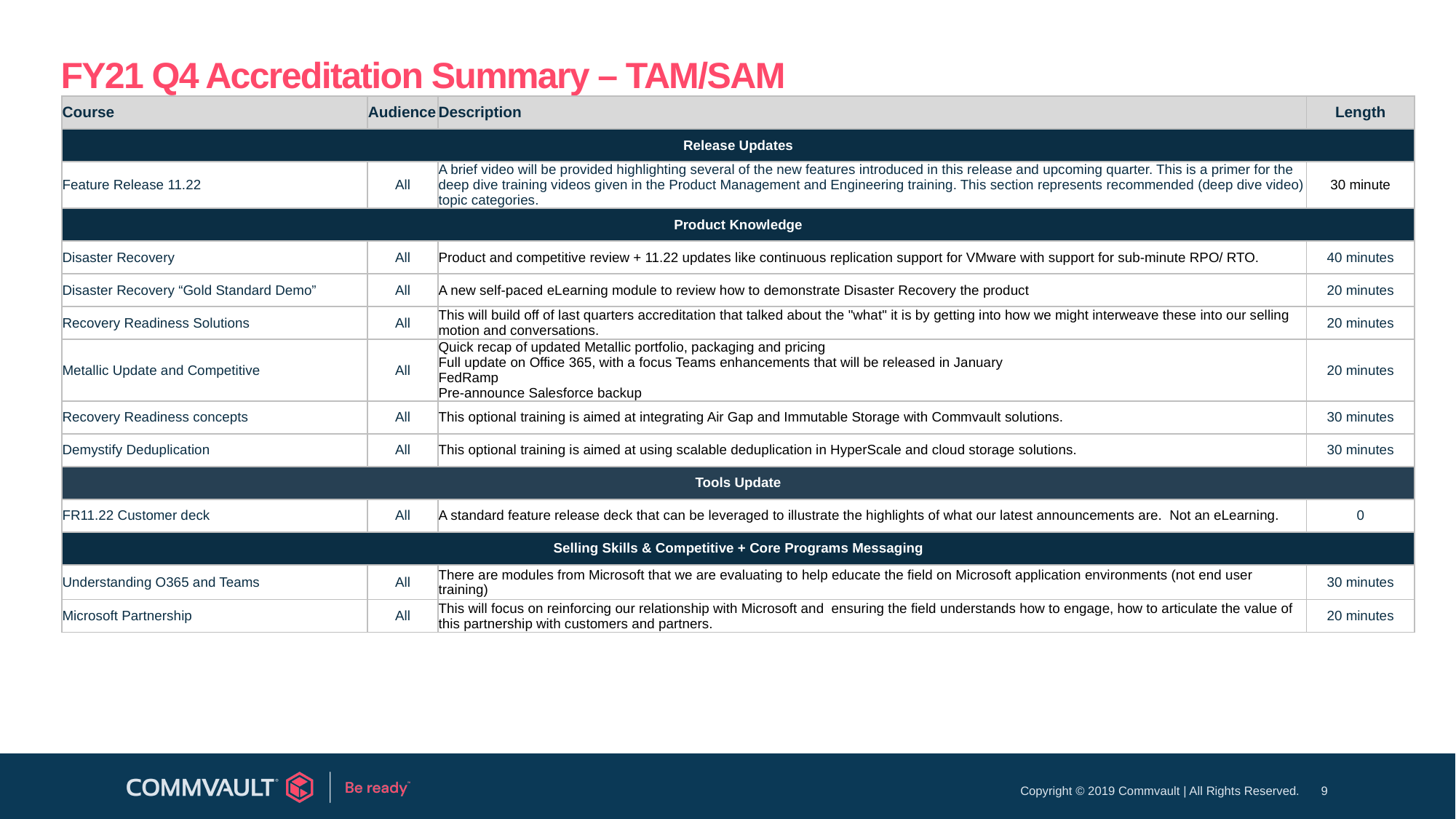

# FY21 Q4 Accreditation Summary – TAM/SAM
| Course | Audience | Description | Length |
| --- | --- | --- | --- |
| Release Updates |  |  |  |
| Feature Release 11.22 | All | A brief video will be provided highlighting several of the new features introduced in this release and upcoming quarter. This is a primer for the deep dive training videos given in the Product Management and Engineering training. This section represents recommended (deep dive video) topic categories. | 30 minute |
| Product Knowledge |  |  |  |
| Disaster Recovery | All | Product and competitive review + 11.22 updates like continuous replication support for VMware with support for sub-minute RPO/ RTO. | 40 minutes |
| Disaster Recovery “Gold Standard Demo” | All | A new self-paced eLearning module to review how to demonstrate Disaster Recovery the product | 20 minutes |
| Recovery Readiness Solutions | All | This will build off of last quarters accreditation that talked about the "what" it is by getting into how we might interweave these into our selling motion and conversations. | 20 minutes |
| Metallic Update and Competitive | All | Quick recap of updated Metallic portfolio, packaging and pricing Full update on Office 365, with a focus Teams enhancements that will be released in January FedRamp Pre-announce Salesforce backup | 20 minutes |
| Recovery Readiness concepts | All | This optional training is aimed at integrating Air Gap and Immutable Storage with Commvault solutions. | 30 minutes |
| Demystify Deduplication | All | This optional training is aimed at using scalable deduplication in HyperScale and cloud storage solutions. | 30 minutes |
| Tools Update |  |  |  |
| FR11.22 Customer deck | All | A standard feature release deck that can be leveraged to illustrate the highlights of what our latest announcements are.  Not an eLearning. | 0 |
| Selling Skills & Competitive + Core Programs Messaging |  |  |  |
| Understanding O365 and Teams | All | There are modules from Microsoft that we are evaluating to help educate the field on Microsoft application environments (not end user training) | 30 minutes |
| Microsoft Partnership | All | This will focus on reinforcing our relationship with Microsoft and  ensuring the field understands how to engage, how to articulate the value of this partnership with customers and partners. | 20 minutes |
9